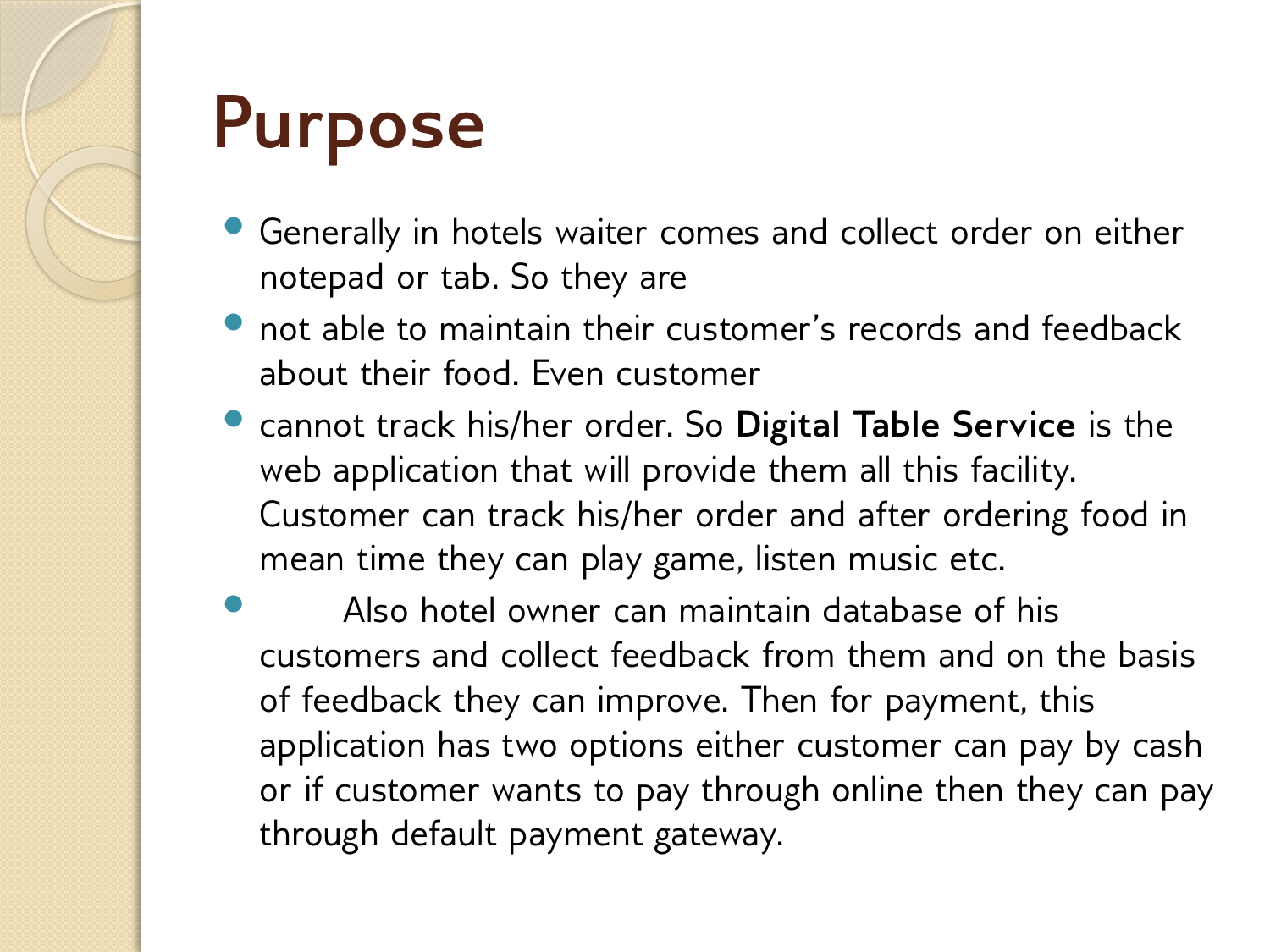

# Purpose
Generally in hotels waiter comes and collect order on either notepad or tab. So they are
not able to maintain their customer’s records and feedback about their food. Even customer
cannot track his/her order. So Digital Table Service is the web application that will provide them all this facility. Customer can track his/her order and after ordering food in mean time they can play game, listen music etc.
	Also hotel owner can maintain database of his customers and collect feedback from them and on the basis of feedback they can improve. Then for payment, this application has two options either customer can pay by cash or if customer wants to pay through online then they can pay through default payment gateway.